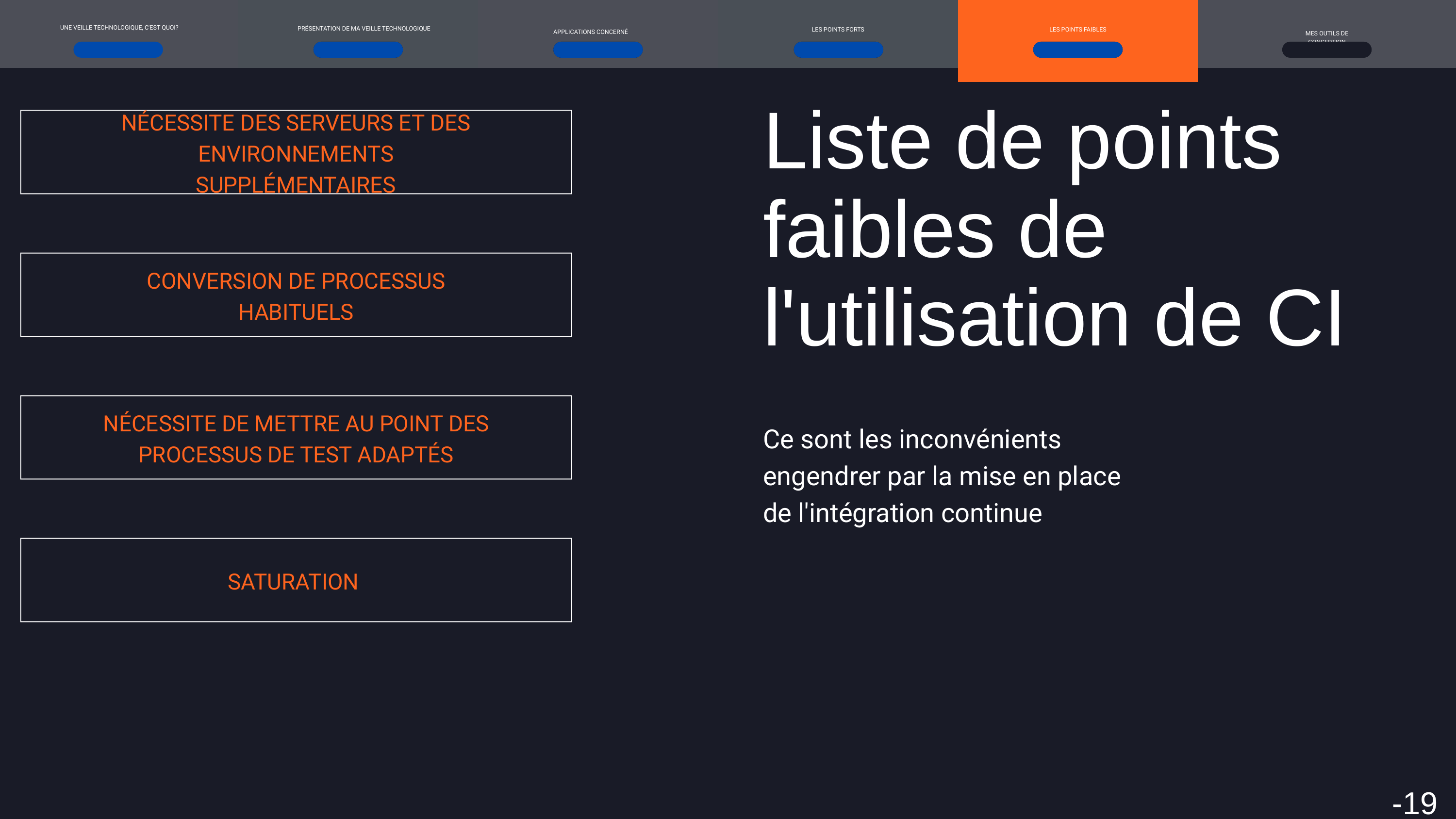

UNE VEILLE TECHNOLOGIQUE, C'EST QUOI?
PRÉSENTATION DE MA VEILLE TECHNOLOGIQUE
LES POINTS FORTS
LES POINTS FAIBLES
APPLICATIONS CONCERNÉ
MES OUTILS DE CONCEPTION

Liste de points faibles de l'utilisation de CI
Ce sont les inconvénients engendrer par la mise en place de l'intégration continue
NÉCESSITE DES SERVEURS ET DES ENVIRONNEMENTS SUPPLÉMENTAIRES

CONVERSION DE PROCESSUS HABITUELS

NÉCESSITE DE METTRE AU POINT DES PROCESSUS DE TEST ADAPTÉS

SATURATION
-19